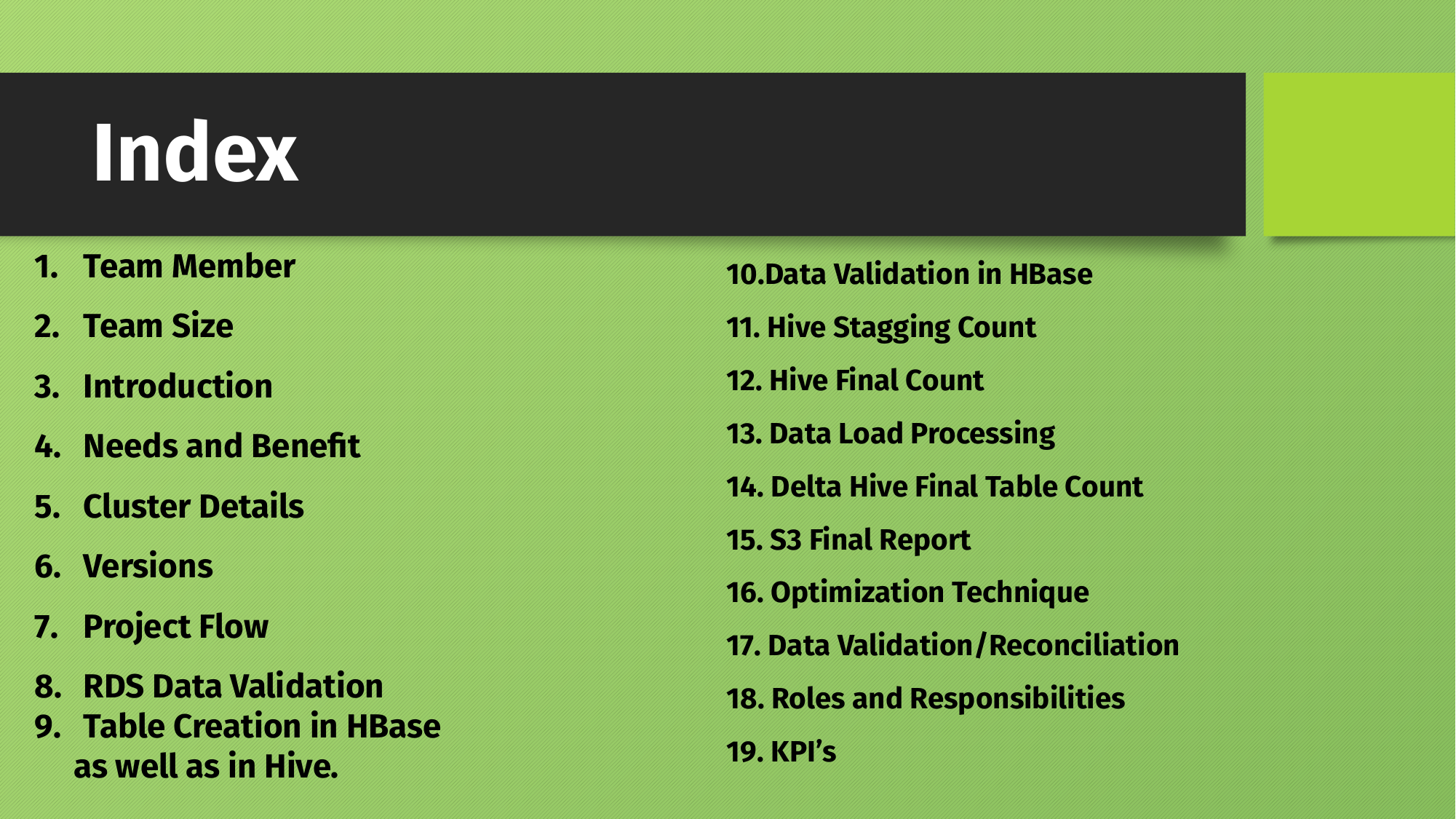

# Index
 Team Member
 Team Size
 Introduction
 Needs and Benefit
 Cluster Details
 Versions
 Project Flow
 RDS Data Validation
 Table Creation in HBase
     as well as in Hive.
10.Data Validation in HBase
11. Hive Stagging Count
12. Hive Final Count
13. Data Load Processing
14. Delta Hive Final Table Count
15. S3 Final Report
16. Optimization Technique
17. Data Validation/Reconciliation
18. Roles and Responsibilities
19. KPI’s